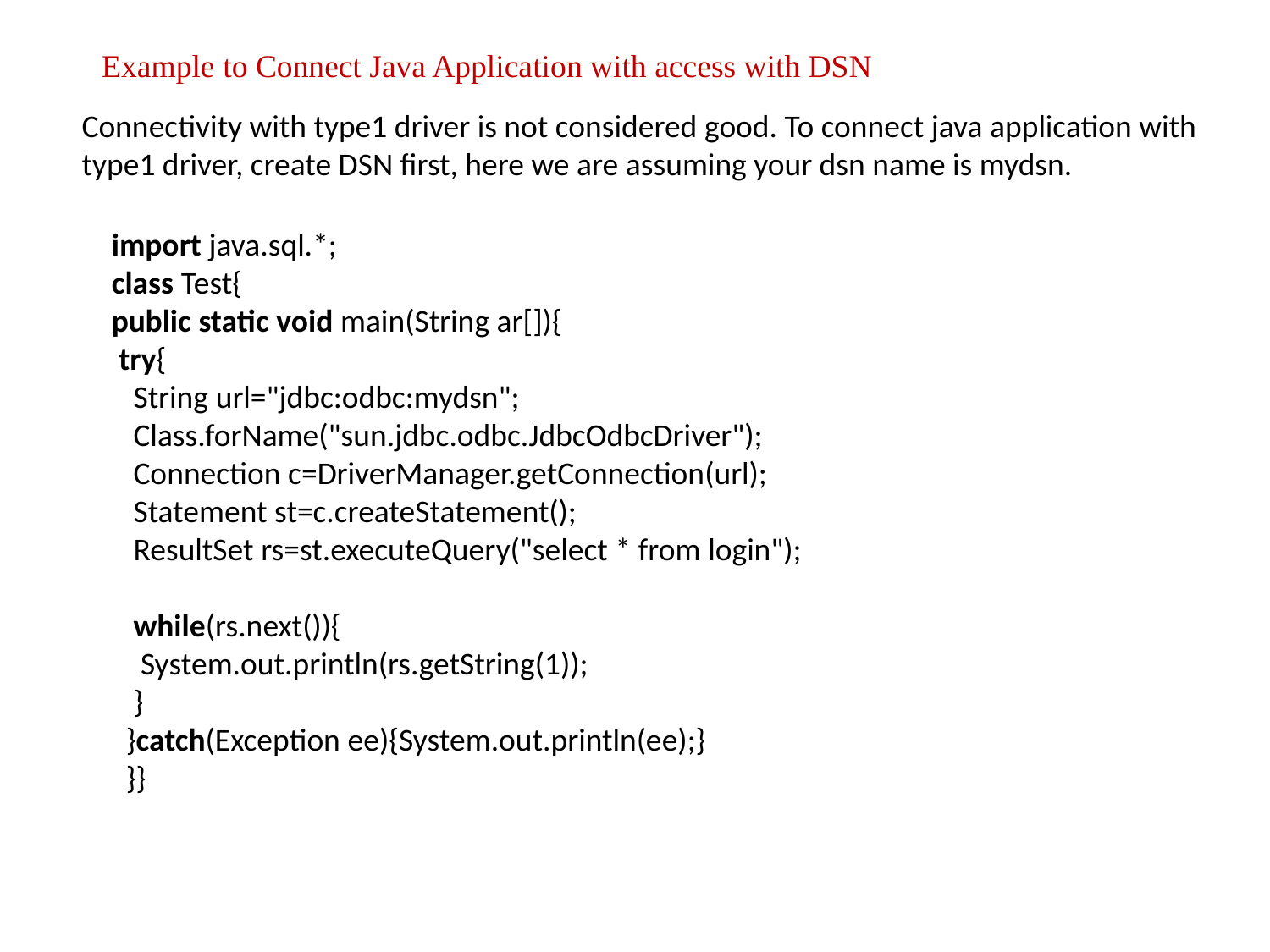

Example to Connect Java Application with access with DSN
Connectivity with type1 driver is not considered good. To connect java application with type1 driver, create DSN first, here we are assuming your dsn name is mydsn.
import java.sql.*;
class Test{
public static void main(String ar[]){
 try{
   String url="jdbc:odbc:mydsn";
   Class.forName("sun.jdbc.odbc.JdbcOdbcDriver");
   Connection c=DriverManager.getConnection(url);
   Statement st=c.createStatement();
   ResultSet rs=st.executeQuery("select * from login");

   while(rs.next()){
    System.out.println(rs.getString(1));
   }
  }catch(Exception ee){System.out.println(ee);}
  }}